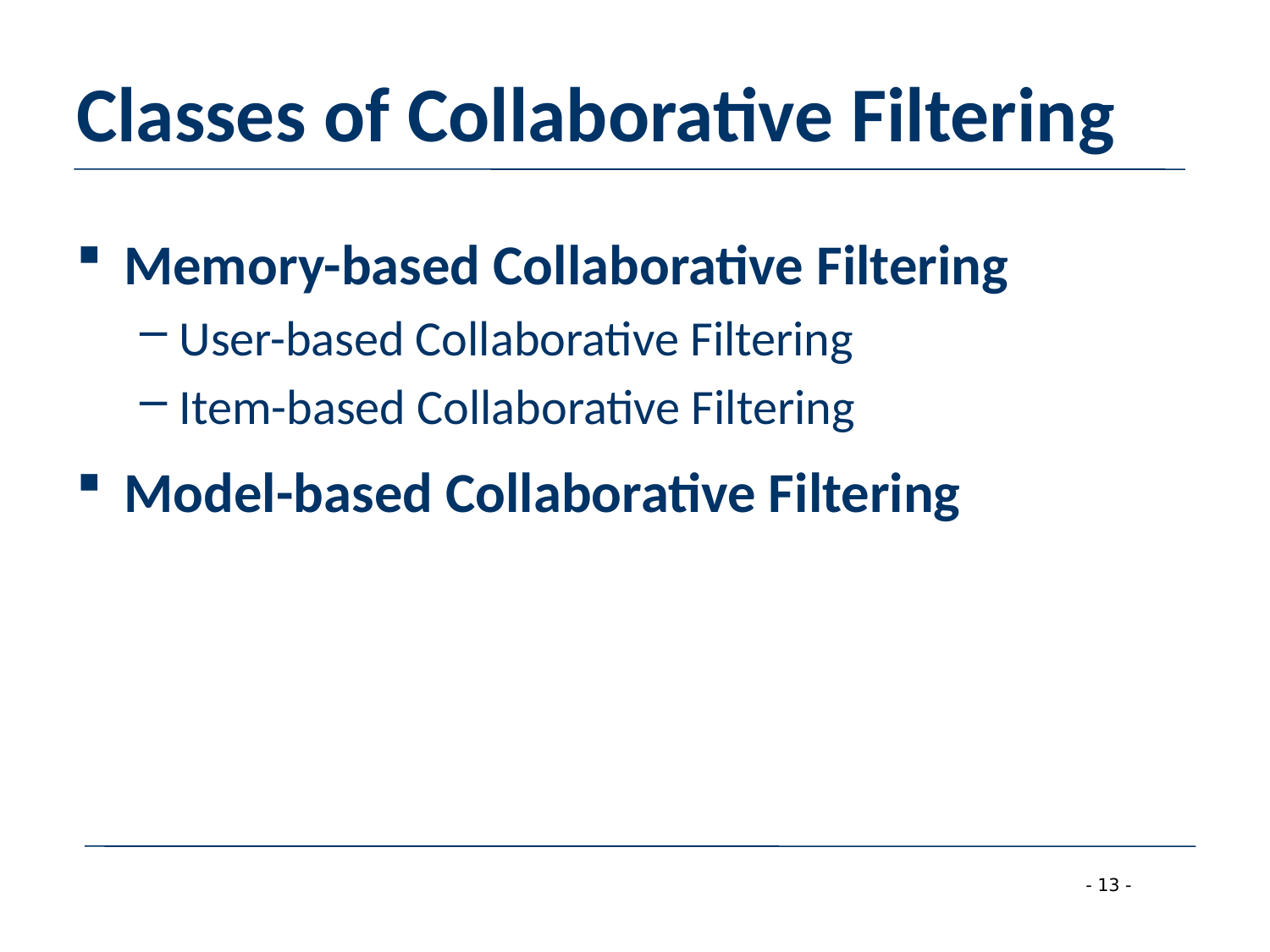

# Classes of Collaborative Filtering
Memory-based Collaborative Filtering
User-based Collaborative Filtering
Item-based Collaborative Filtering
Model-based Collaborative Filtering